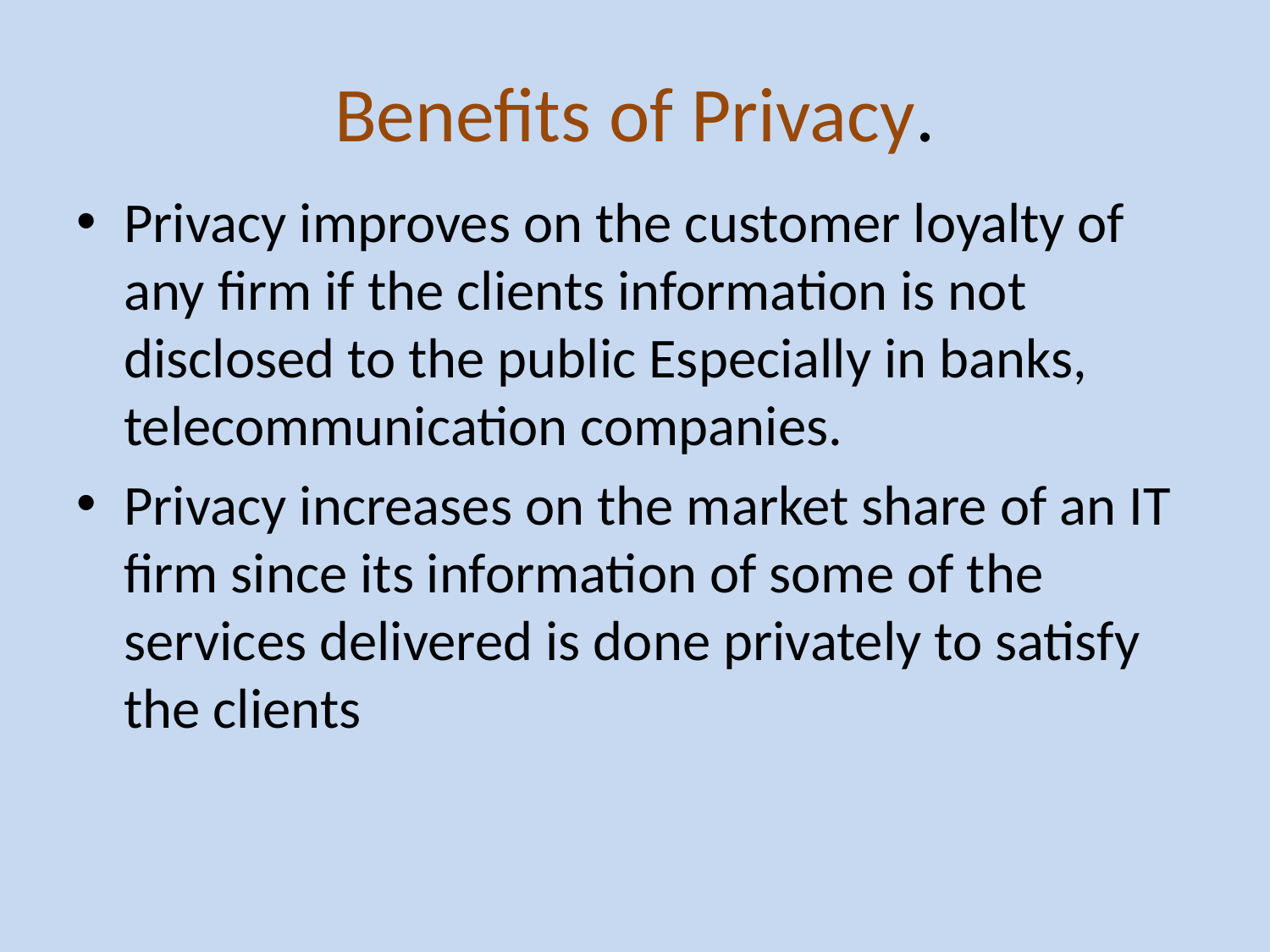

# Benefits of Privacy.
Privacy improves on the customer loyalty of any firm if the clients information is not disclosed to the public Especially in banks, telecommunication companies.
Privacy increases on the market share of an IT firm since its information of some of the services delivered is done privately to satisfy the clients